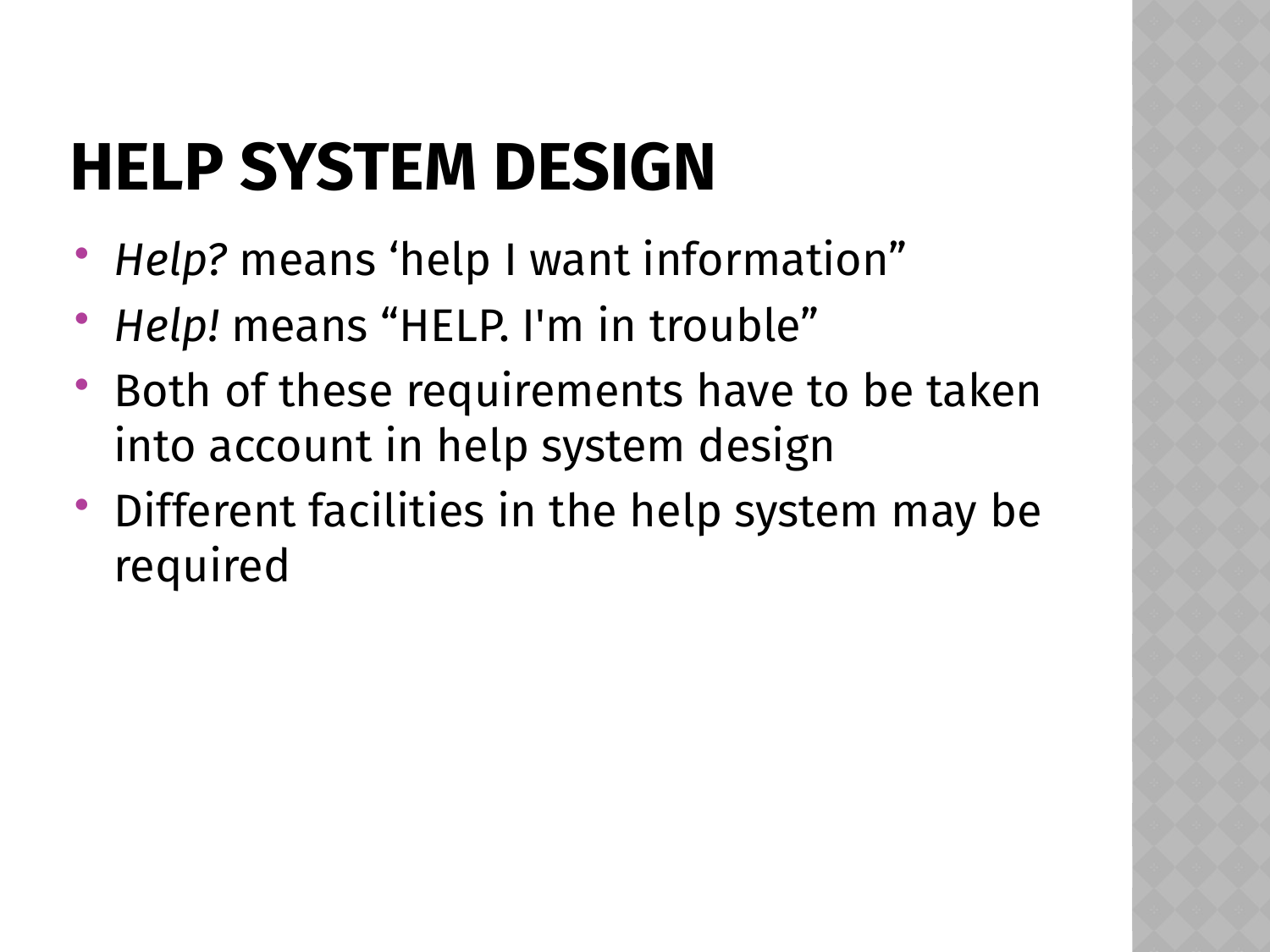

# Help system design
Help? means ‘help I want information”
Help! means “HELP. I'm in trouble”
Both of these requirements have to be taken
into account in help system design
Different facilities in the help system may be
required